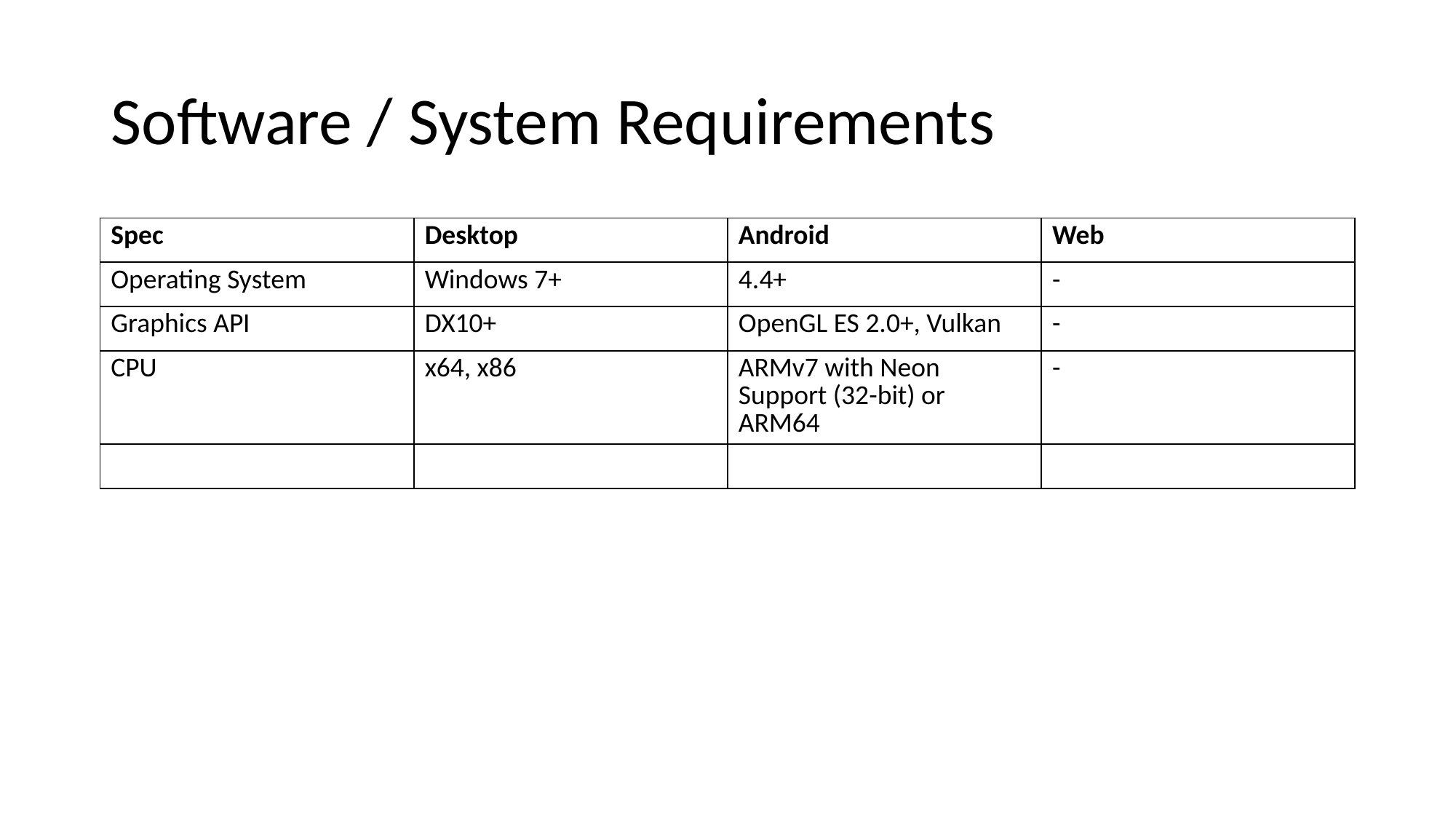

# Software / System Requirements
| Spec | Desktop | Android | Web |
| --- | --- | --- | --- |
| Operating System | Windows 7+ | 4.4+ | - |
| Graphics API | DX10+ | OpenGL ES 2.0+, Vulkan | - |
| CPU | x64, x86 | ARMv7 with Neon Support (32-bit) or ARM64 | - |
|  |  |  |  |